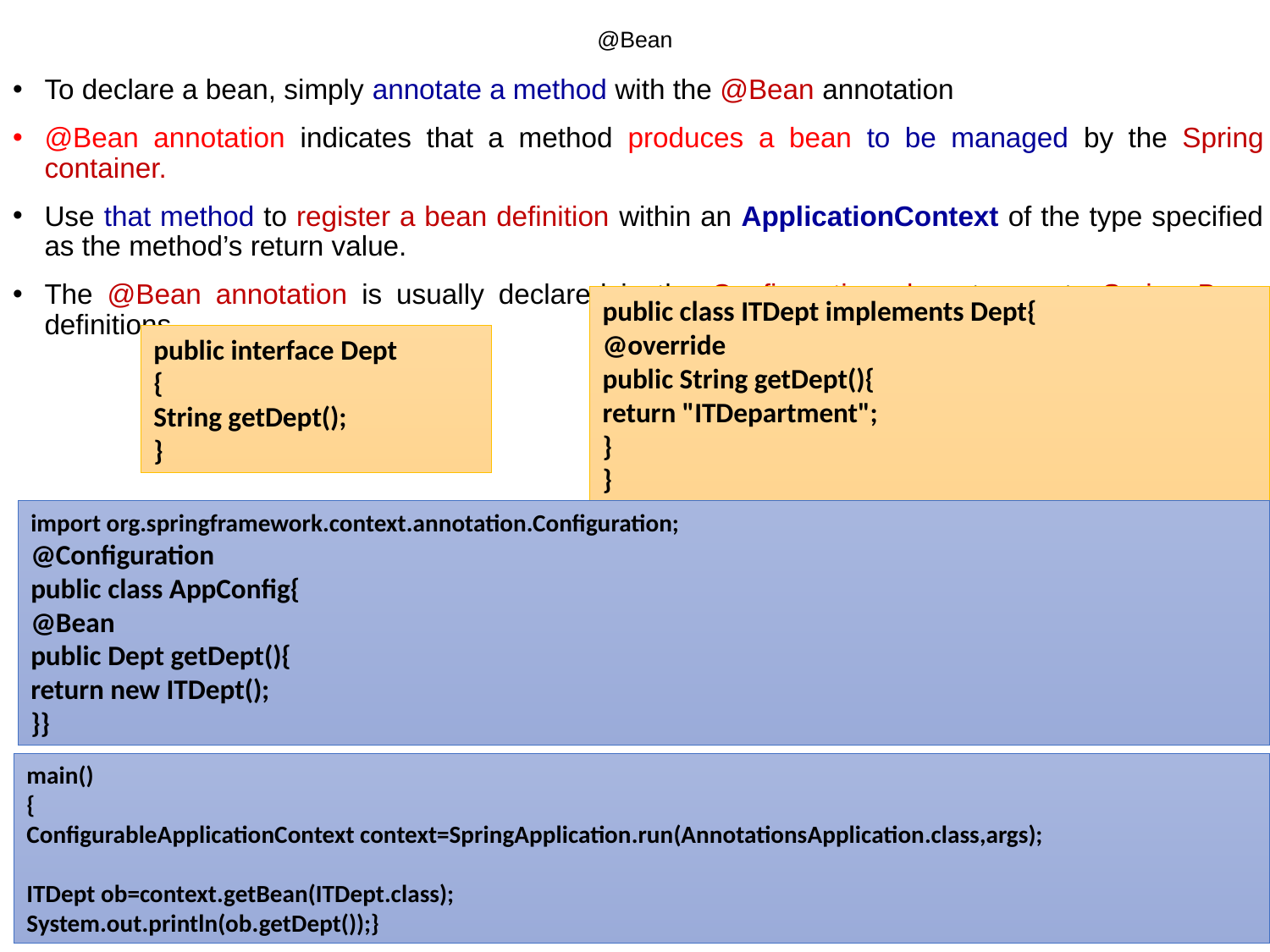

# @Bean
To declare a bean, simply annotate a method with the @Bean annotation
@Bean annotation indicates that a method produces a bean to be managed by the Spring container.
Use that method to register a bean definition within an ApplicationContext of the type specified as the method’s return value.
The @Bean annotation is usually declared in the Configuration class to create Spring Bean definitions.

public class ITDept implements Dept{
@override
public String getDept(){
return "ITDepartment";
}
}
public interface Dept
{
String getDept();
}
import org.springframework.context.annotation.Configuration;
@Configuration
public class AppConfig{
@Bean
public Dept getDept(){
return new ITDept();
}}
main()
{
ConfigurableApplicationContext context=SpringApplication.run(AnnotationsApplication.class,args);
ITDept ob=context.getBean(ITDept.class);
System.out.println(ob.getDept());}